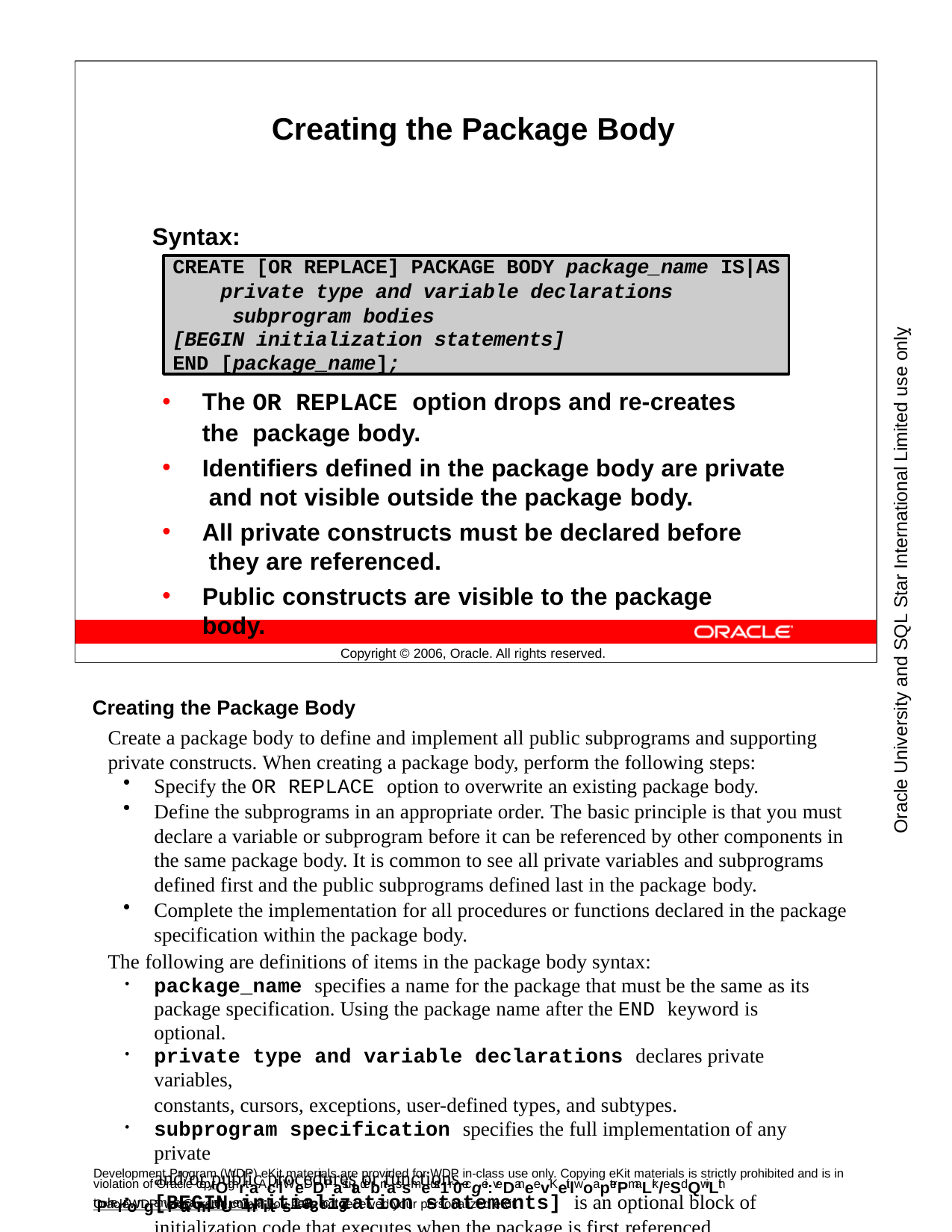

Creating the Package Body
Syntax:
CREATE [OR REPLACE] PACKAGE BODY package_name IS|AS
private type and variable declarations  subprogram bodies
[BEGIN initialization statements]
END [package_name];
Oracle University and SQL Star International Limited use onlyฺ
The OR REPLACE option drops and re-creates the  package body.
Identifiers defined in the package body are private  and not visible outside the package body.
All private constructs must be declared before  they are referenced.
Public constructs are visible to the package body.
Copyright © 2006, Oracle. All rights reserved.
Creating the Package Body
Create a package body to define and implement all public subprograms and supporting  private constructs. When creating a package body, perform the following steps:
Specify the OR REPLACE option to overwrite an existing package body.
Define the subprograms in an appropriate order. The basic principle is that you must  declare a variable or subprogram before it can be referenced by other components in  the same package body. It is common to see all private variables and subprograms  defined first and the public subprograms defined last in the package body.
Complete the implementation for all procedures or functions declared in the package  specification within the package body.
The following are definitions of items in the package body syntax:
package_name specifies a name for the package that must be the same as its  package specification. Using the package name after the END keyword is optional.
private type and variable declarations declares private variables,
constants, cursors, exceptions, user-defined types, and subtypes.
subprogram specification specifies the full implementation of any private
and/or public procedures or functions.
[BEGIN initialization statements] is an optional block of
initialization code that executes when the package is first referenced.
Development Program (WDP) eKit materials are provided for WDP in-class use only. Copying eKit materials is strictly prohibited and is in
violation of Oracle copyrOighrt.aAclllWeDDP astutadebntas smeust1r0ecgei:veDaneevKeitlwoapterPmaLrk/eSdQwiLth tPherirongamreaamnd Uemnaiilt. sCont3ac-t9
OracleWDP_ww@oracle.com if you have not received your personalized eKit.